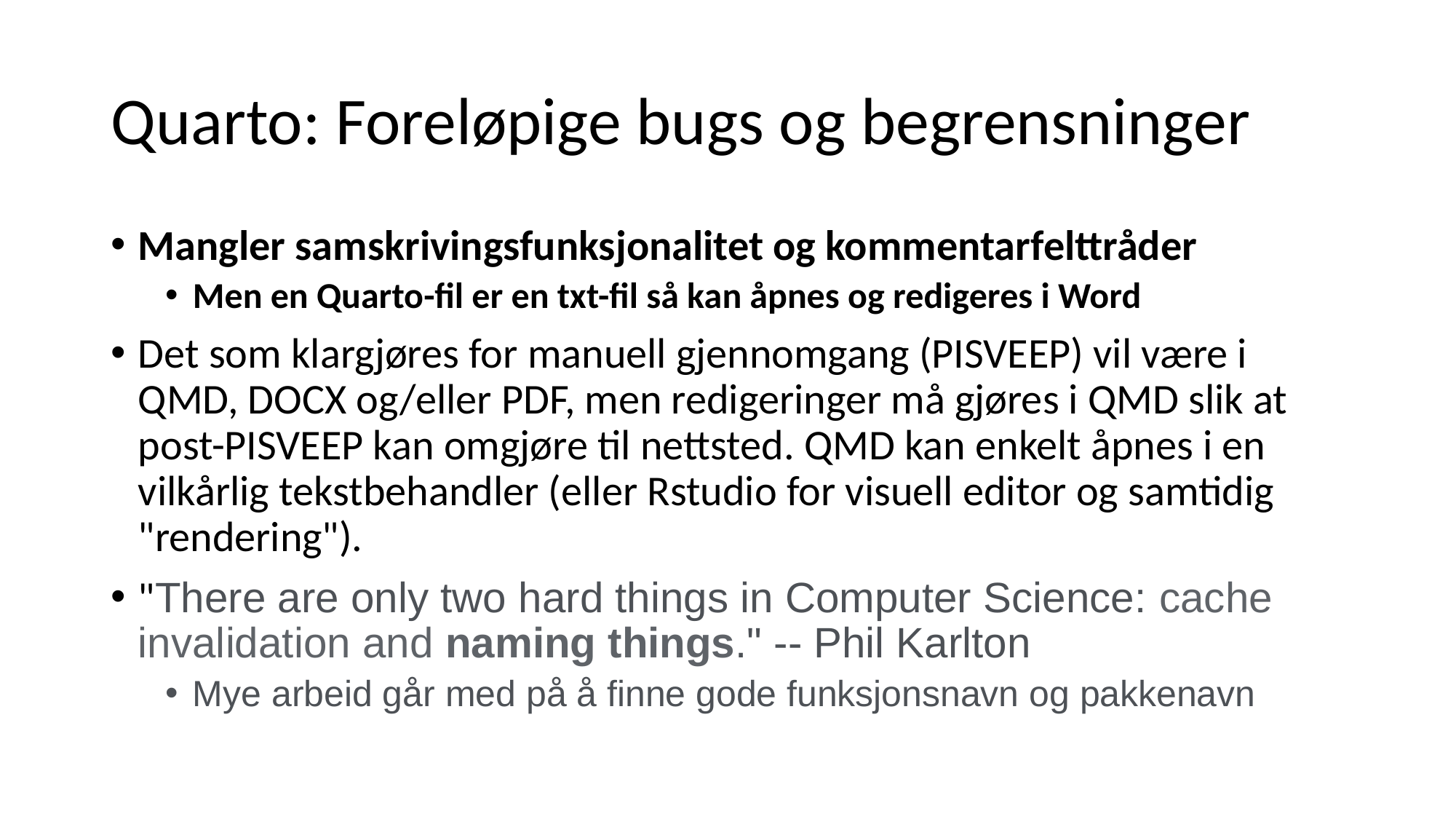

# Quarto: Foreløpige bugs og begrensninger
Mangler samskrivingsfunksjonalitet og kommentarfelttråder
Men en Quarto-fil er en txt-fil så kan åpnes og redigeres i Word
Det som klargjøres for manuell gjennomgang (PISVEEP) vil være i QMD, DOCX og/eller PDF, men redigeringer må gjøres i QMD slik at post-PISVEEP kan omgjøre til nettsted. QMD kan enkelt åpnes i en vilkårlig tekstbehandler (eller Rstudio for visuell editor og samtidig "rendering").
"There are only two hard things in Computer Science: cache invalidation and naming things." -- Phil Karlton
Mye arbeid går med på å finne gode funksjonsnavn og pakkenavn